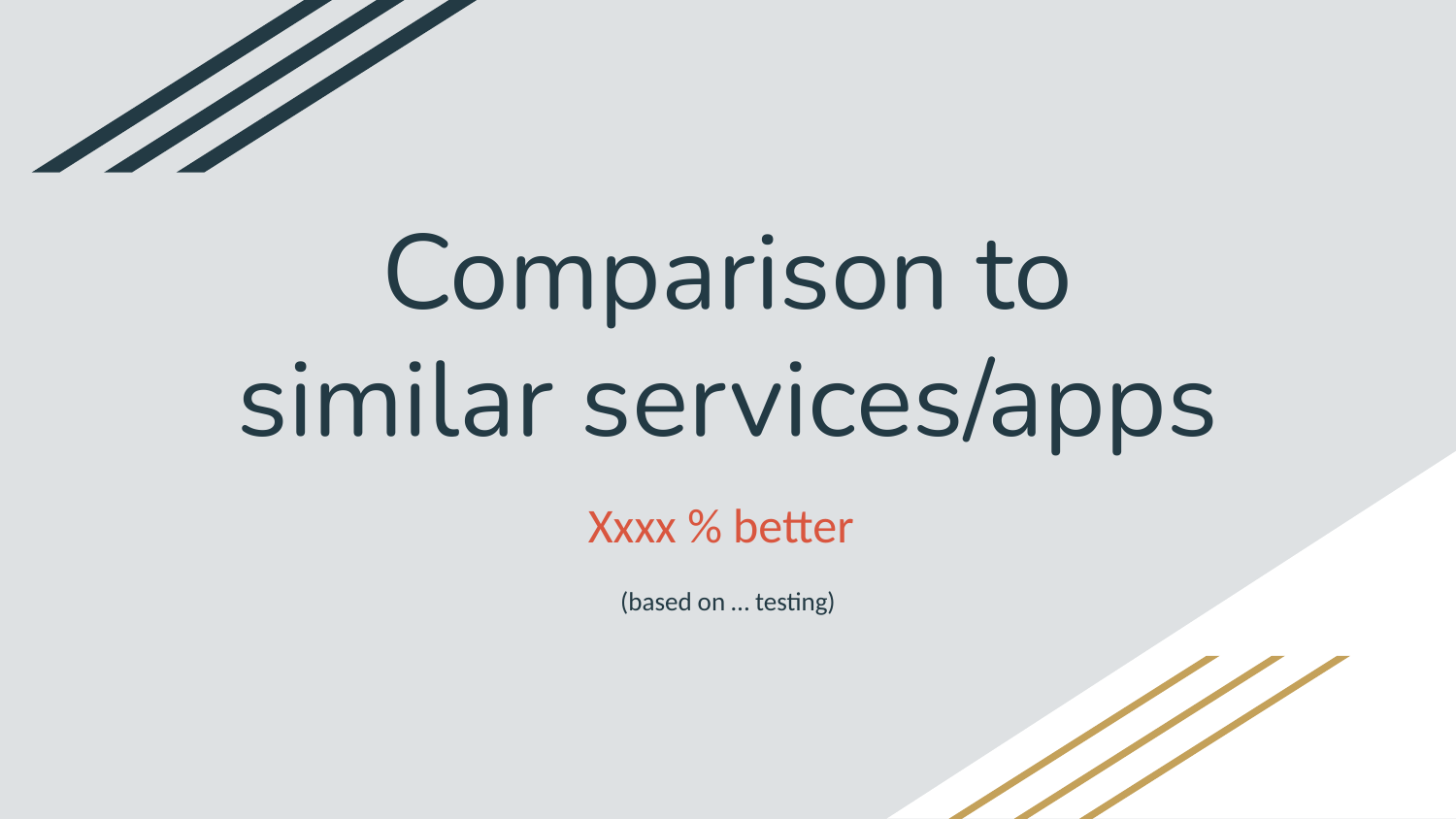

# Comparison to similar services/apps
Xxxx % better
(based on … testing)